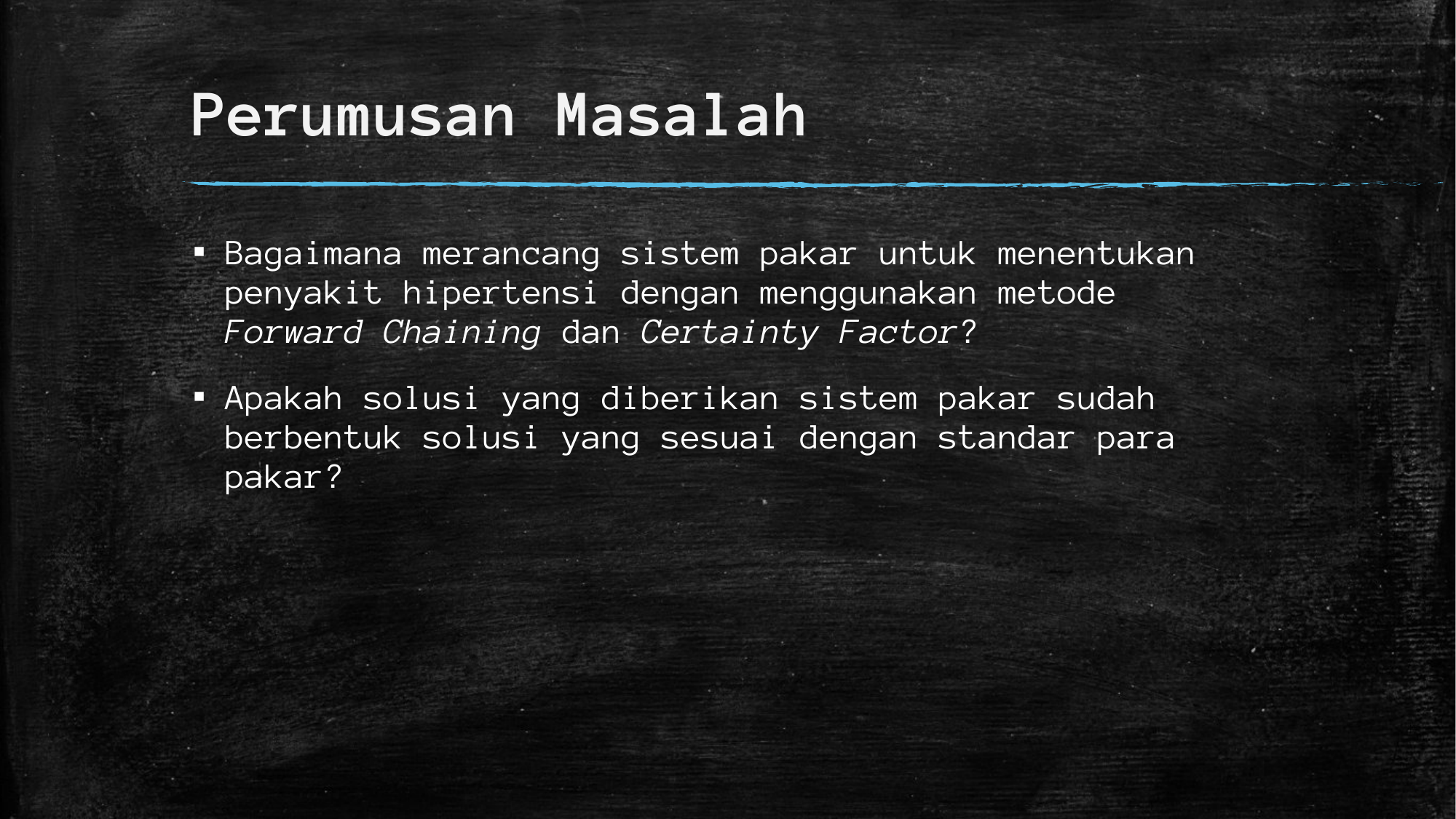

# Perumusan Masalah
Bagaimana merancang sistem pakar untuk menentukan penyakit hipertensi dengan menggunakan metode Forward Chaining dan Certainty Factor?
Apakah solusi yang diberikan sistem pakar sudah berbentuk solusi yang sesuai dengan standar para pakar?